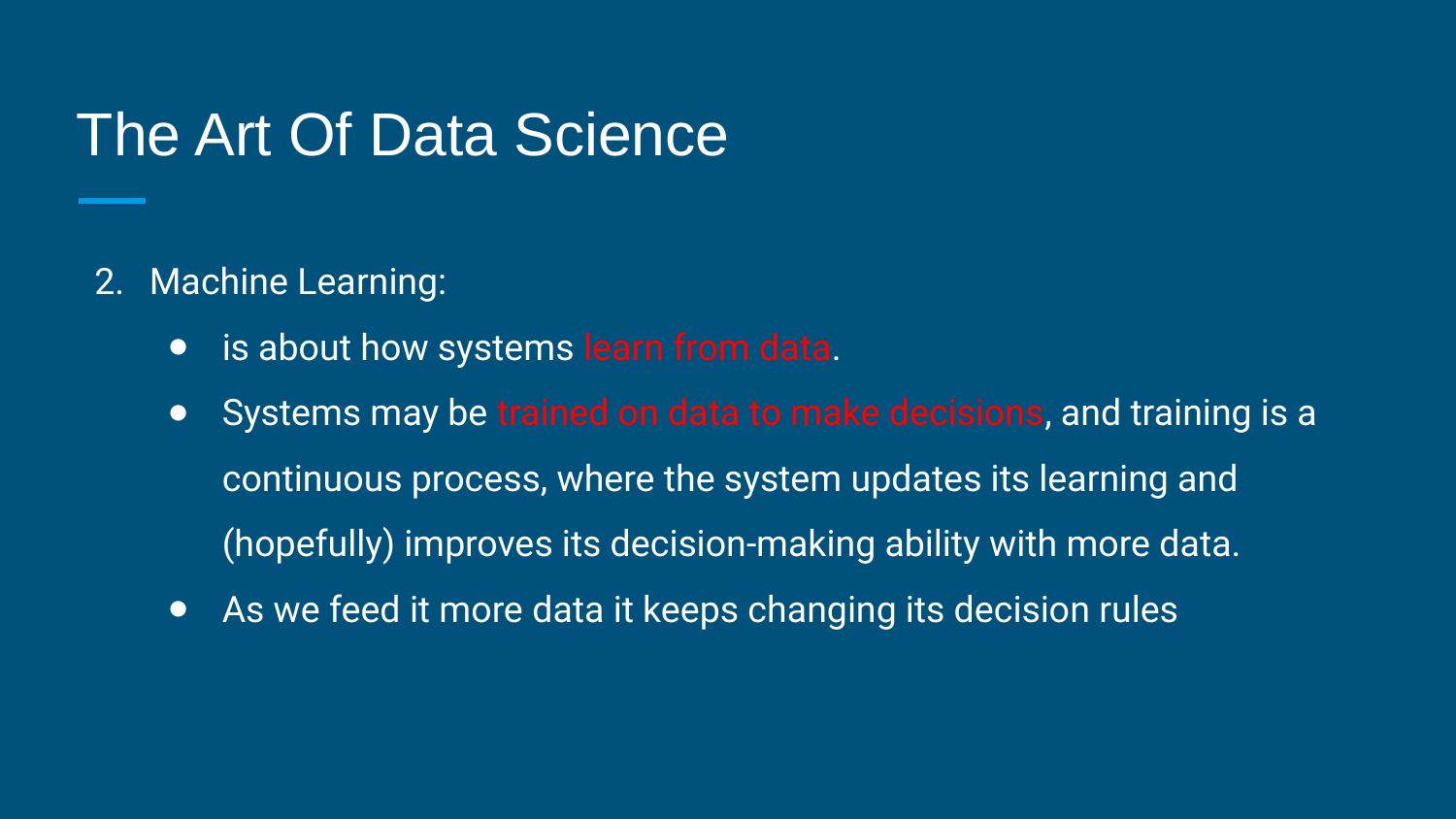

# The Art Of Data Science
Machine Learning:
is about how systems learn from data.
Systems may be trained on data to make decisions, and training is a continuous process, where the system updates its learning and (hopefully) improves its decision-making ability with more data.
As we feed it more data it keeps changing its decision rules